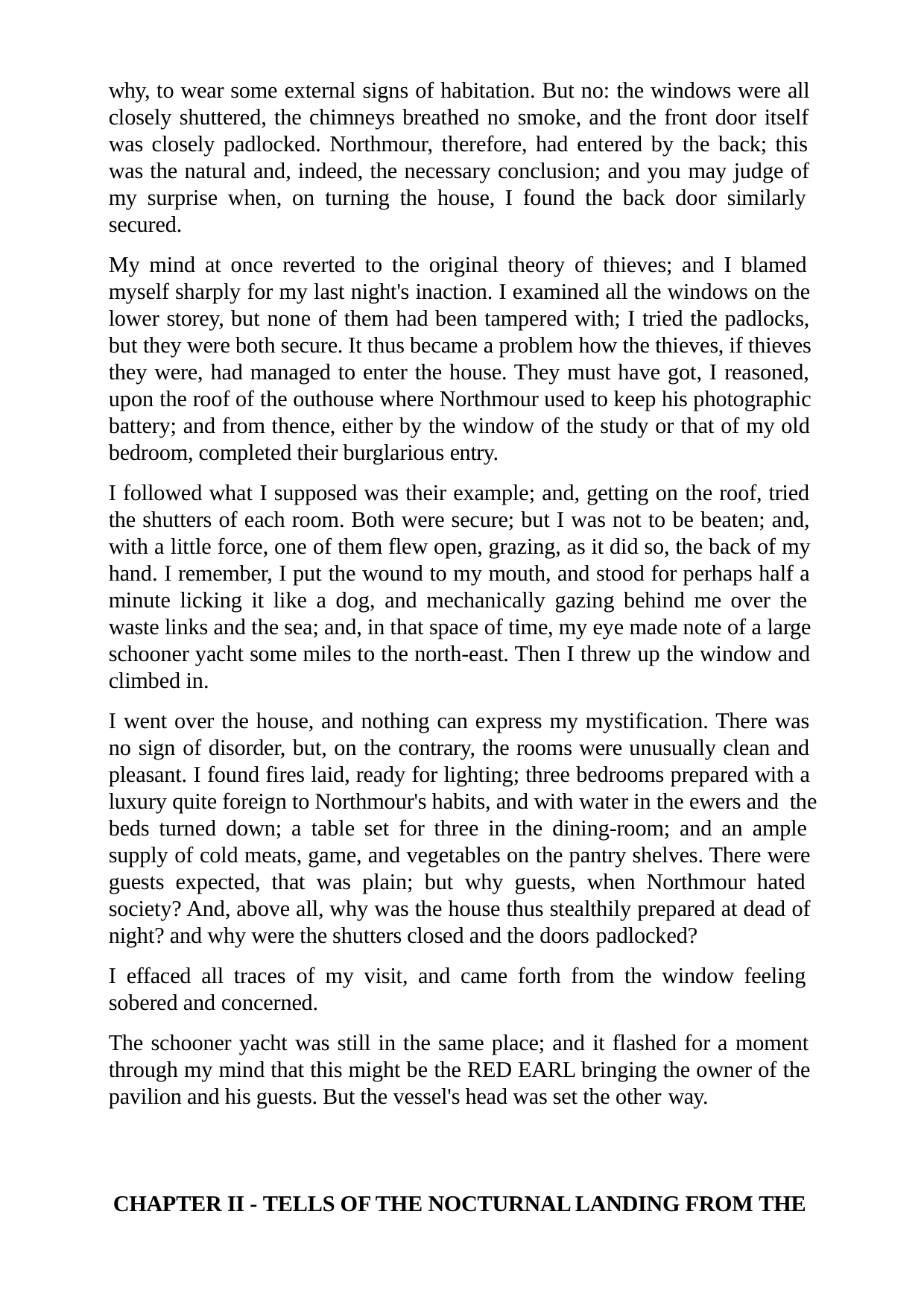

why, to wear some external signs of habitation. But no: the windows were all  closely shuttered, the chimneys breathed no smoke, and the front door itself  was closely padlocked. Northmour, therefore, had entered by the back; this  was the natural and, indeed, the necessary conclusion; and you may judge of  my surprise when, on turning the house, I found the back door similarly  secured.
My mind at once reverted to the original theory of thieves; and I blamed  myself sharply for my last night's inaction. I examined all the windows on the  lower storey, but none of them had been tampered with; I tried the padlocks,  but they were both secure. It thus became a problem how the thieves, if thieves  they were, had managed to enter the house. They must have got, I reasoned,  upon the roof of the outhouse where Northmour used to keep his photographic  battery; and from thence, either by the window of the study or that of my old  bedroom, completed their burglarious entry.
I followed what I supposed was their example; and, getting on the roof, tried  the shutters of each room. Both were secure; but I was not to be beaten; and,  with a little force, one of them flew open, grazing, as it did so, the back of my  hand. I remember, I put the wound to my mouth, and stood for perhaps half a  minute licking it like a dog, and mechanically gazing behind me over the  waste links and the sea; and, in that space of time, my eye made note of a large  schooner yacht some miles to the north-east. Then I threw up the window and  climbed in.
I went over the house, and nothing can express my mystification. There was  no sign of disorder, but, on the contrary, the rooms were unusually clean and  pleasant. I found fires laid, ready for lighting; three bedrooms prepared with a  luxury quite foreign to Northmour's habits, and with water in the ewers and  the beds turned down; a table set for three in the dining-room; and an ample  supply of cold meats, game, and vegetables on the pantry shelves. There were  guests expected, that was plain; but why guests, when Northmour hated  society? And, above all, why was the house thus stealthily prepared at dead of  night? and why were the shutters closed and the doors padlocked?
I effaced all traces of my visit, and came forth from the window feeling  sobered and concerned.
The schooner yacht was still in the same place; and it flashed for a moment  through my mind that this might be the RED EARL bringing the owner of the  pavilion and his guests. But the vessel's head was set the other way.
CHAPTER II - TELLS OF THE NOCTURNAL LANDING FROM THE